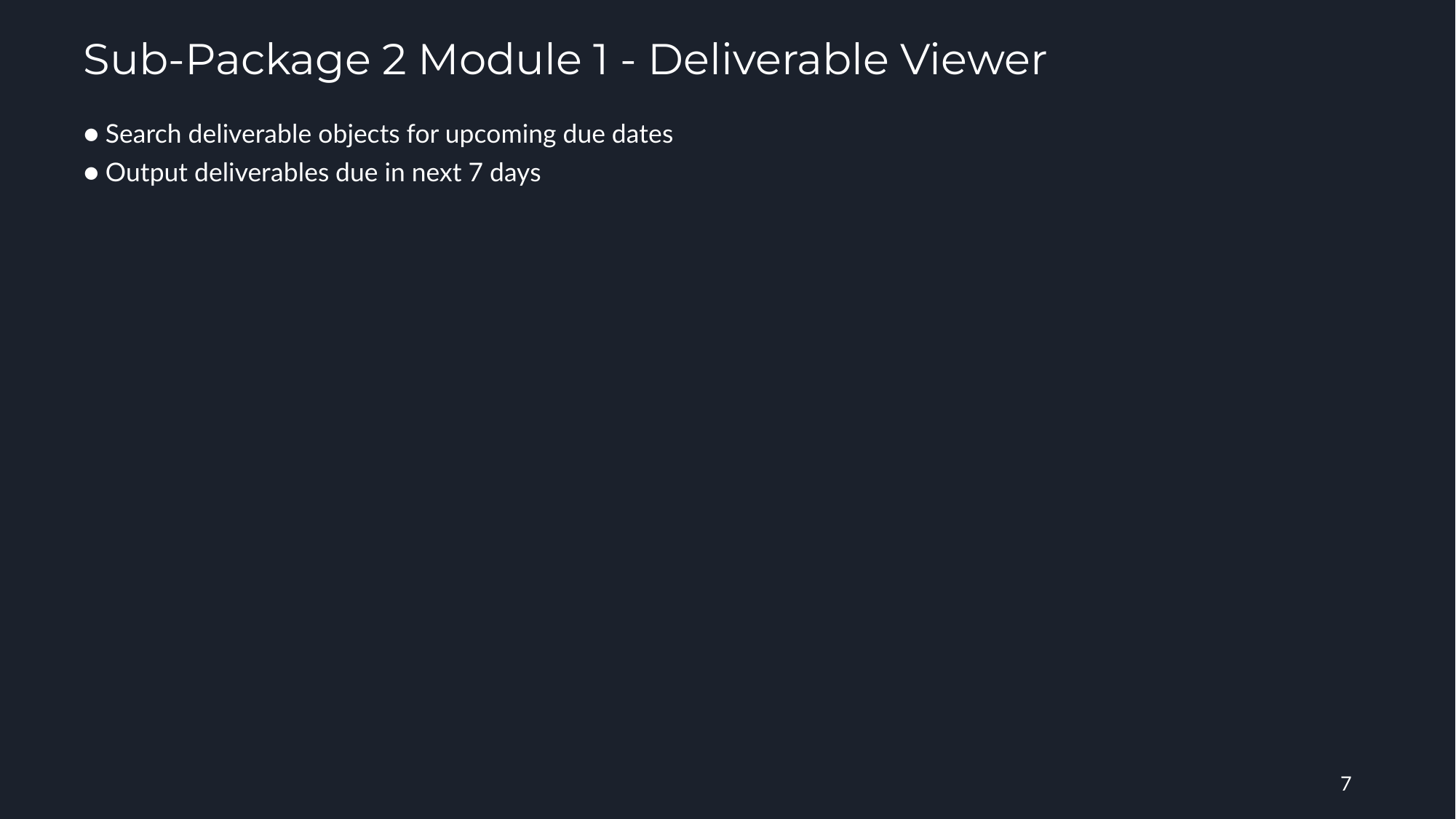

# Sub-Package 2 Module 1 - Deliverable Viewer
Search deliverable objects for upcoming due dates
Output deliverables due in next 7 days

7